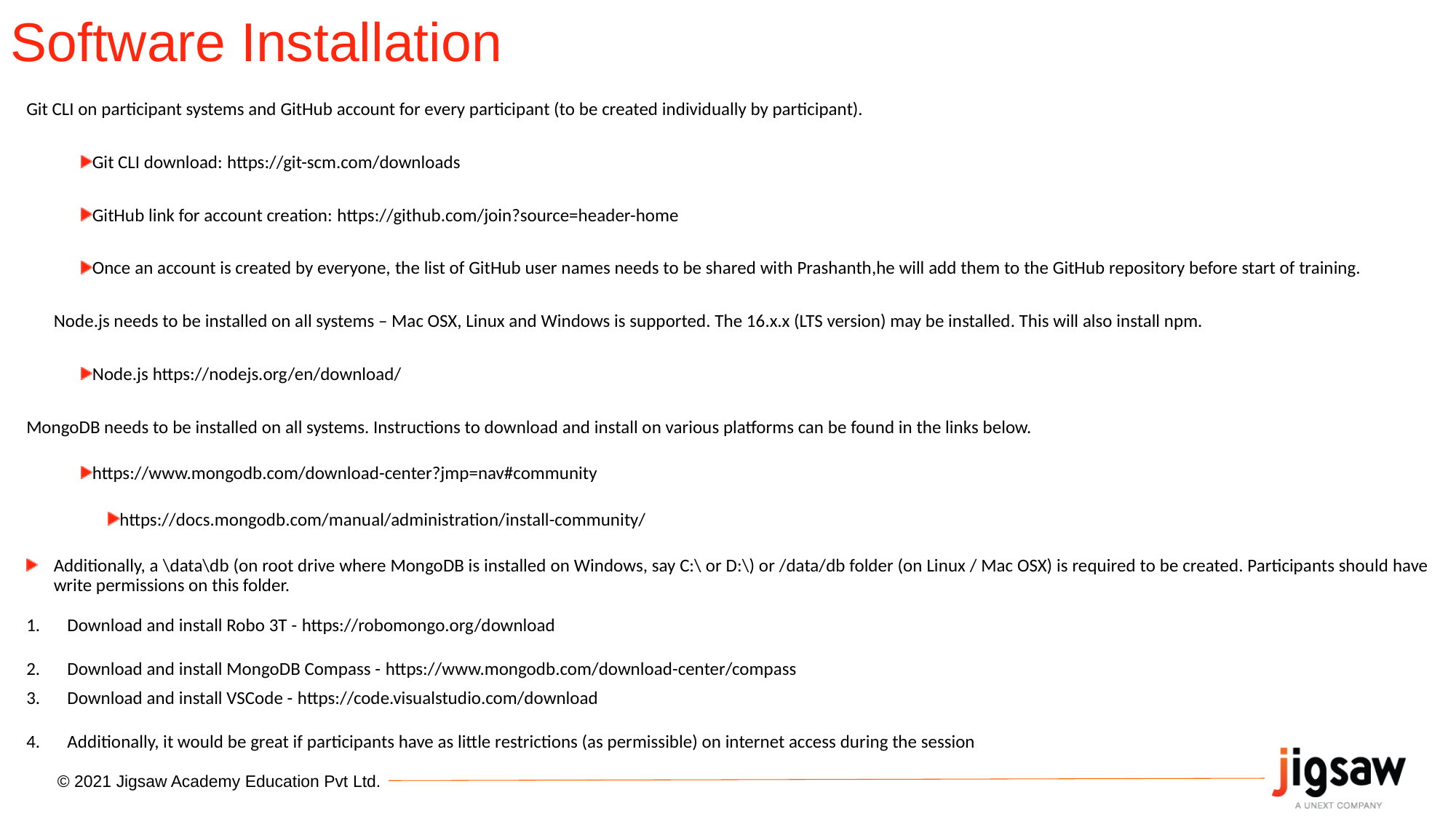

# Software Installation
Git CLI on participant systems and GitHub account for every participant (to be created individually by participant).
Git CLI download: https://git-scm.com/downloads
GitHub link for account creation: https://github.com/join?source=header-home
Once an account is created by everyone, the list of GitHub user names needs to be shared with Prashanth,he will add them to the GitHub repository before start of training.
Node.js needs to be installed on all systems – Mac OSX, Linux and Windows is supported. The 16.x.x (LTS version) may be installed. This will also install npm.
Node.js https://nodejs.org/en/download/
MongoDB needs to be installed on all systems. Instructions to download and install on various platforms can be found in the links below.
https://www.mongodb.com/download-center?jmp=nav#community
https://docs.mongodb.com/manual/administration/install-community/
Additionally, a \data\db (on root drive where MongoDB is installed on Windows, say C:\ or D:\) or /data/db folder (on Linux / Mac OSX) is required to be created. Participants should have write permissions on this folder.
Download and install Robo 3T - https://robomongo.org/download
Download and install MongoDB Compass - https://www.mongodb.com/download-center/compass
Download and install VSCode - https://code.visualstudio.com/download
Additionally, it would be great if participants have as little restrictions (as permissible) on internet access during the session